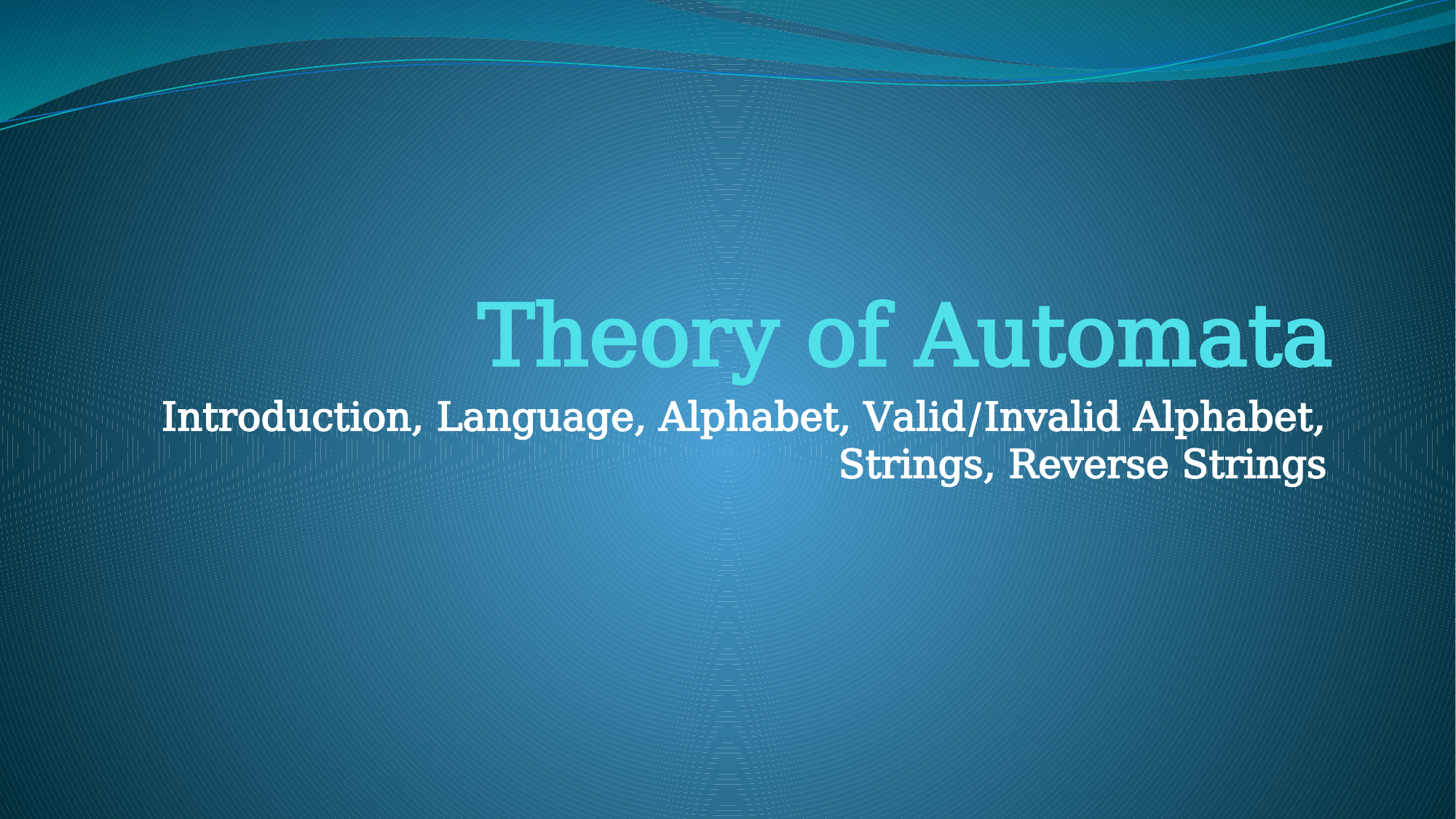

# Theory of Automata
Introduction, Language, Alphabet, Valid/Invalid Alphabet, Strings, Reverse Strings